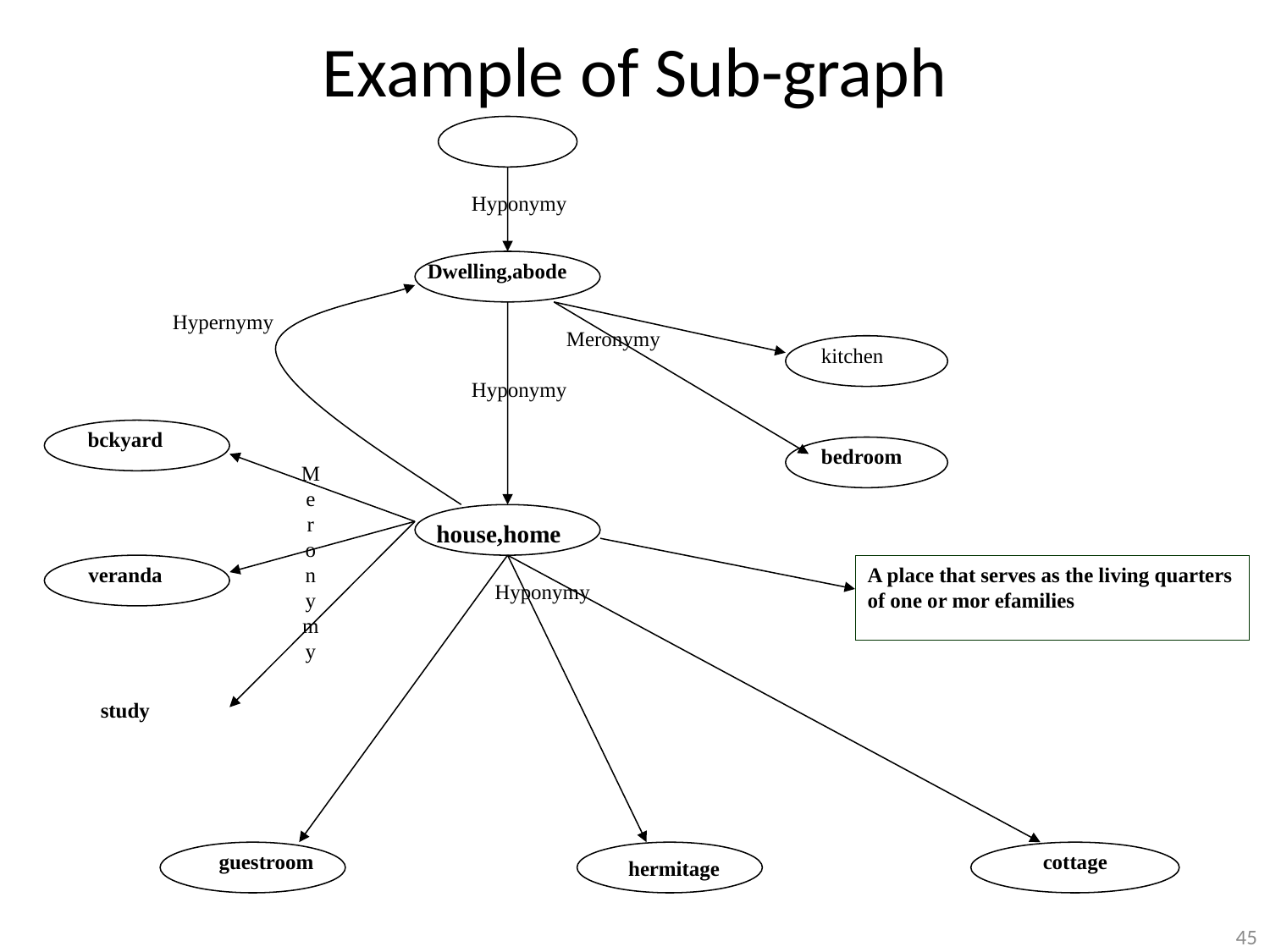

# Example of Sub-graph

Hyponymy
Dwelling,abode

Meronymy
kitchen

bckyard
bedroom

M
e
r
o
n
y
m
y

 house,home

veranda

A place that serves as the living quarters of one or mor efamilies

guestroom

  hermitage

cottage

Hypernymy
Hyponymy

Hyponymy

study
45